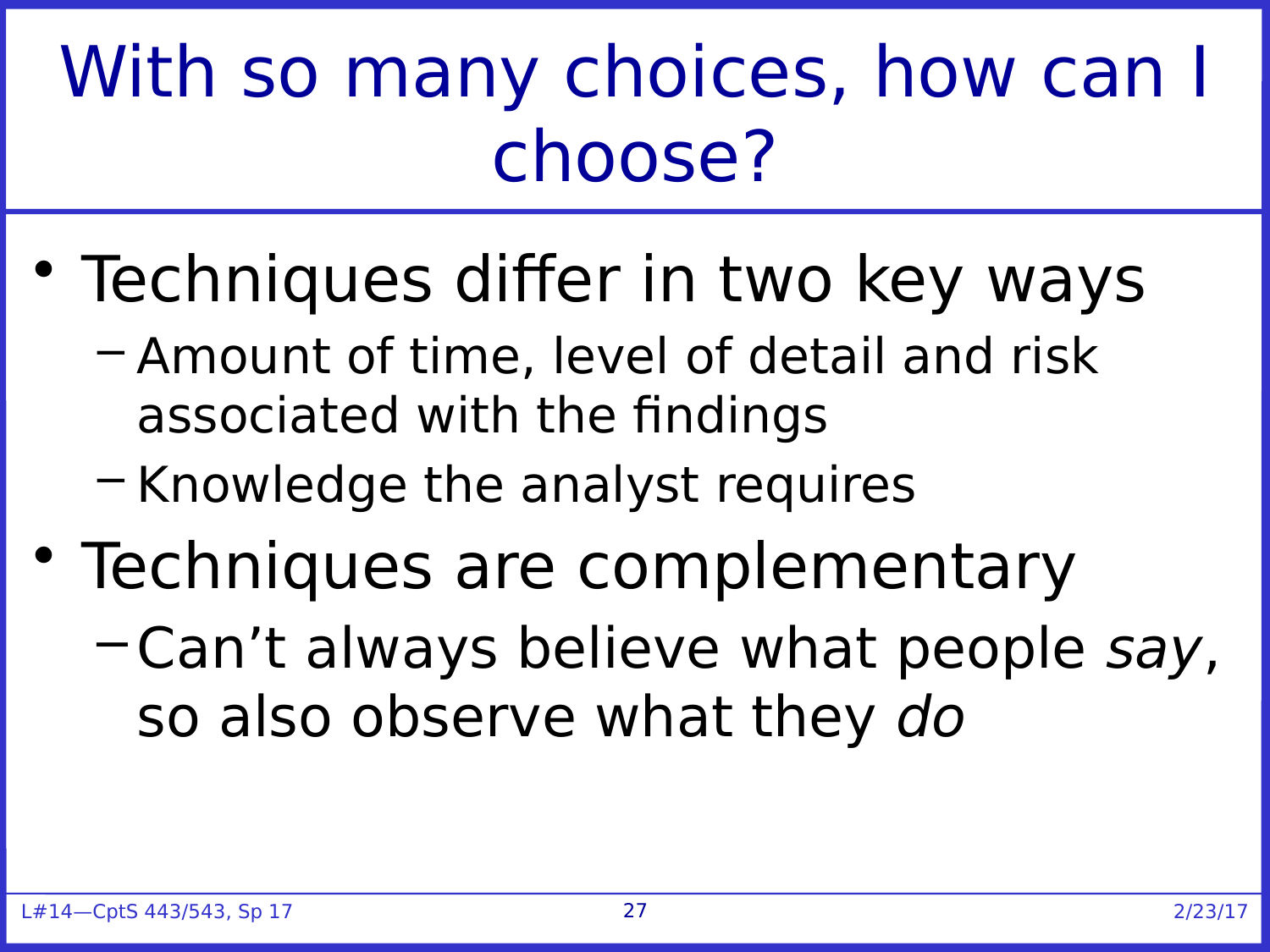

# With so many choices, how can I choose?
Techniques differ in two key ways
Amount of time, level of detail and risk associated with the findings
Knowledge the analyst requires
Techniques are complementary
Can’t always believe what people say, so also observe what they do

27